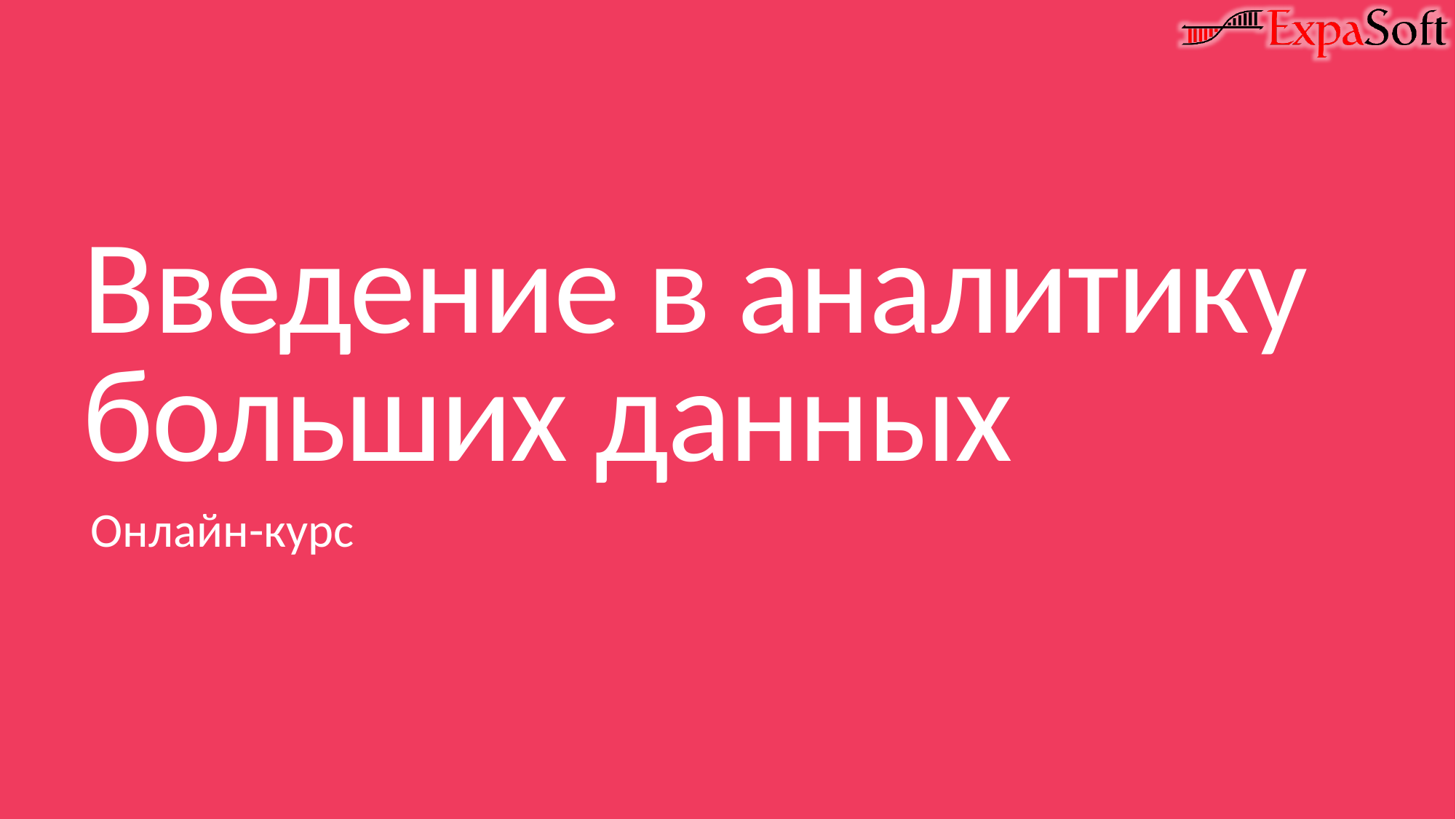

# Введение в аналитику больших данных
Онлайн-курс